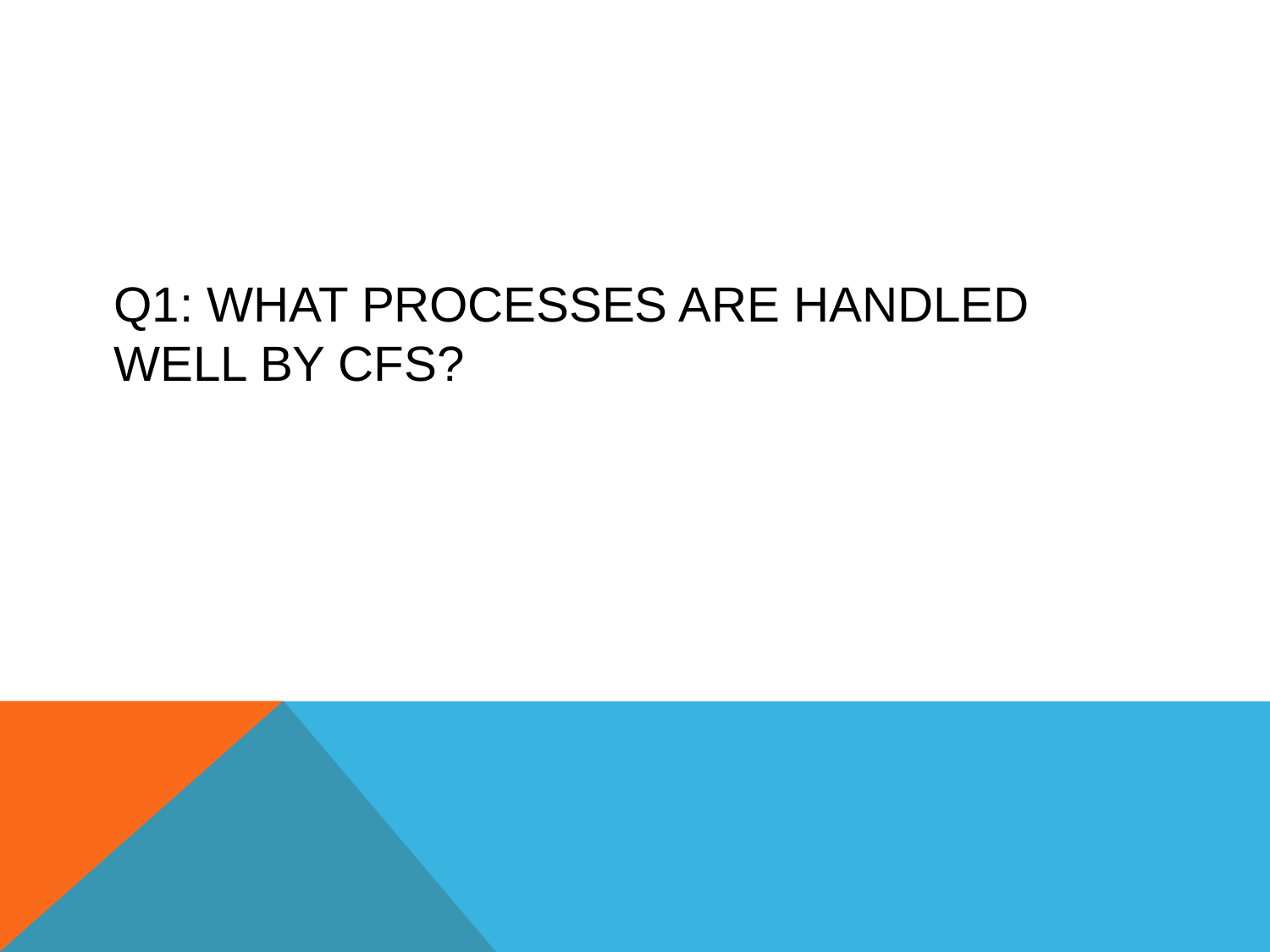

# Q1: What processes are handled well by CFS?